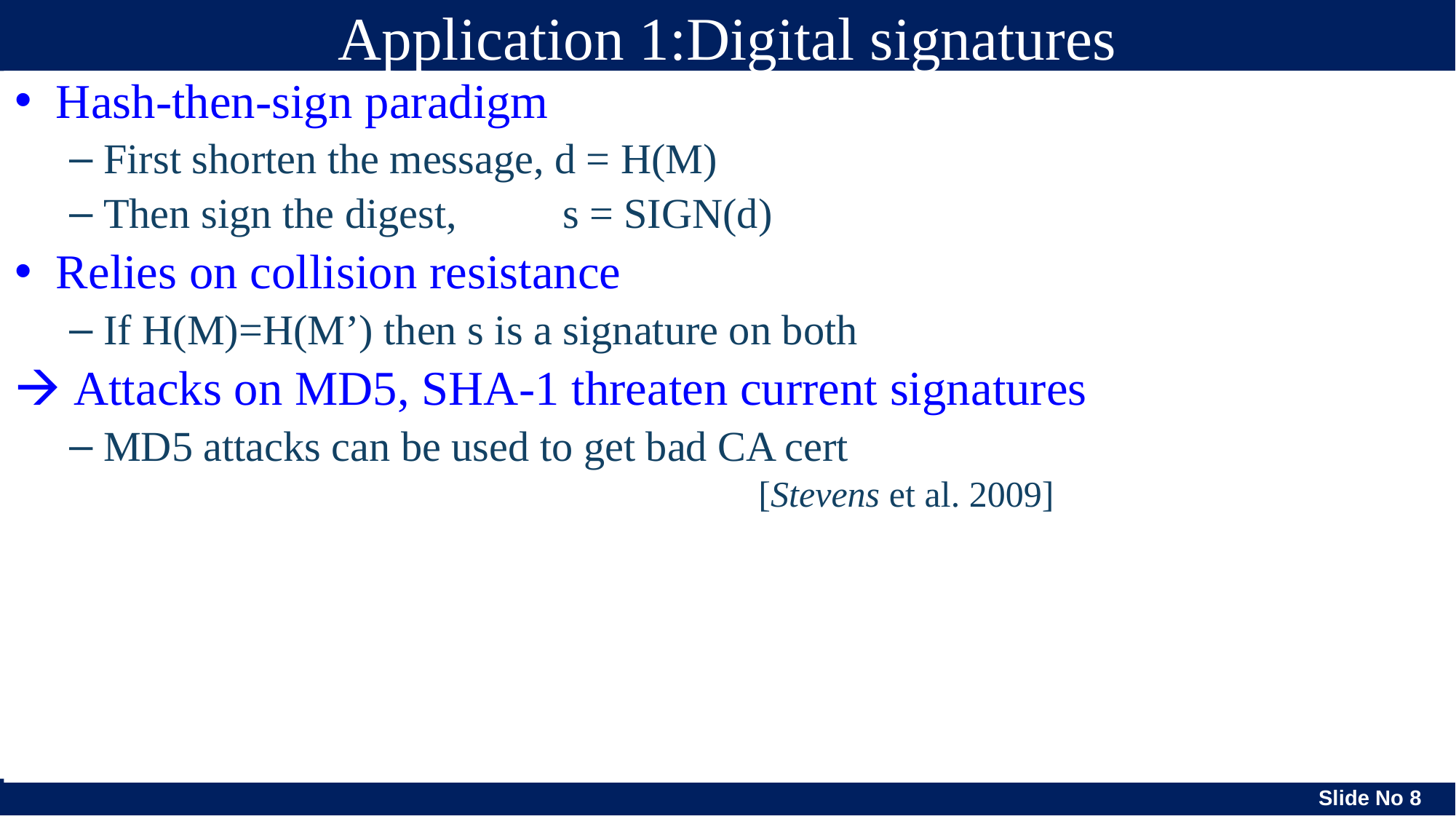

# Application 1:Digital signatures
Hash-then-sign paradigm
First shorten the message, d = H(M)
Then sign the digest,          s = SIGN(d)
Relies on collision resistance
If H(M)=H(M’) then s is a signature on both
🡪 Attacks on MD5, SHA-1 threaten current signatures
MD5 attacks can be used to get bad CA cert
						[Stevens et al. 2009]